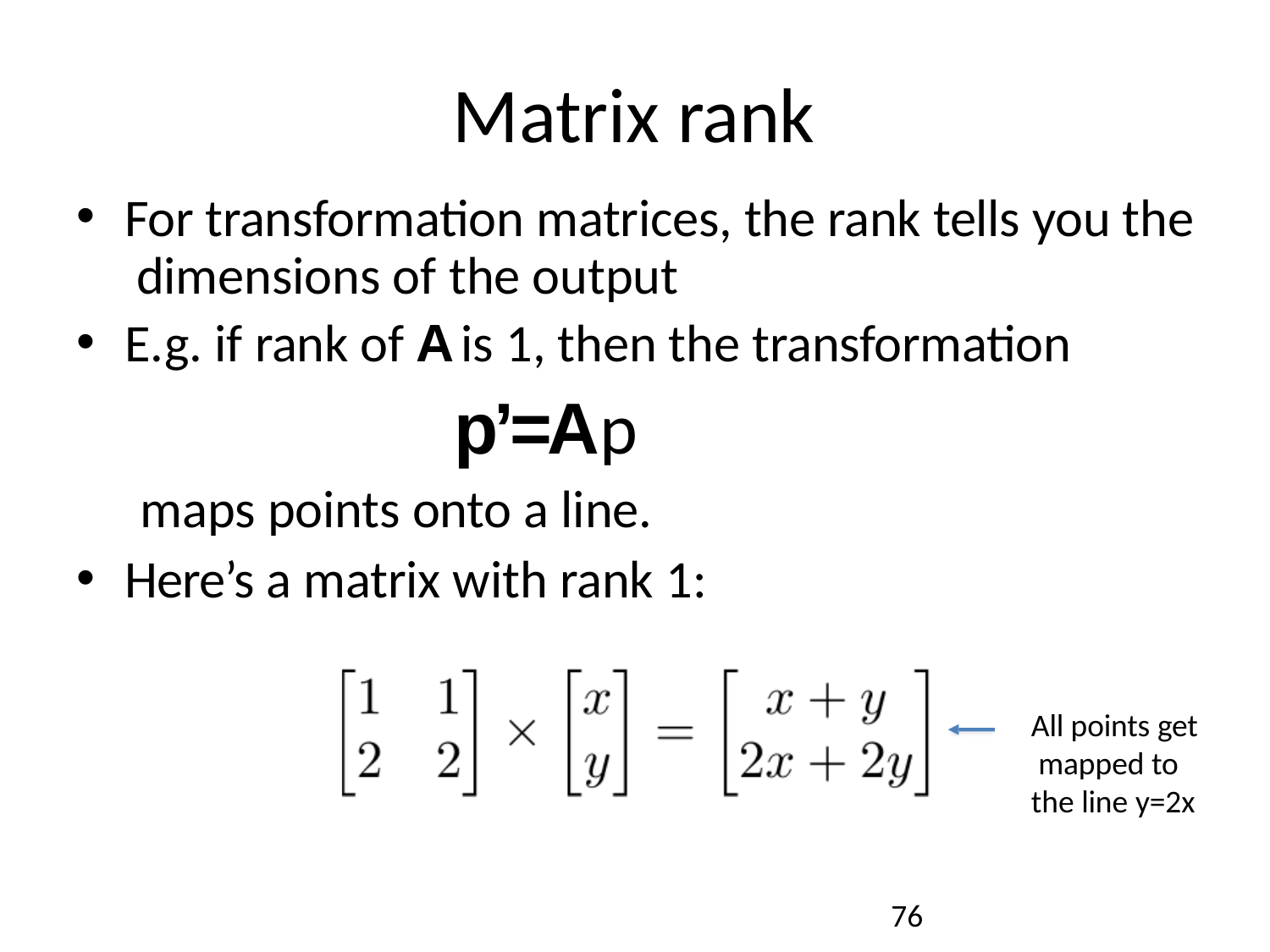

# Matrix rank
For transformation matrices, the rank tells you the  dimensions of the output
E.g. if rank of A is 1, then the transformation
p’=Ap
maps points onto a line.
Here’s a matrix with rank 1:

All points get  mapped to  the line y=2x

76